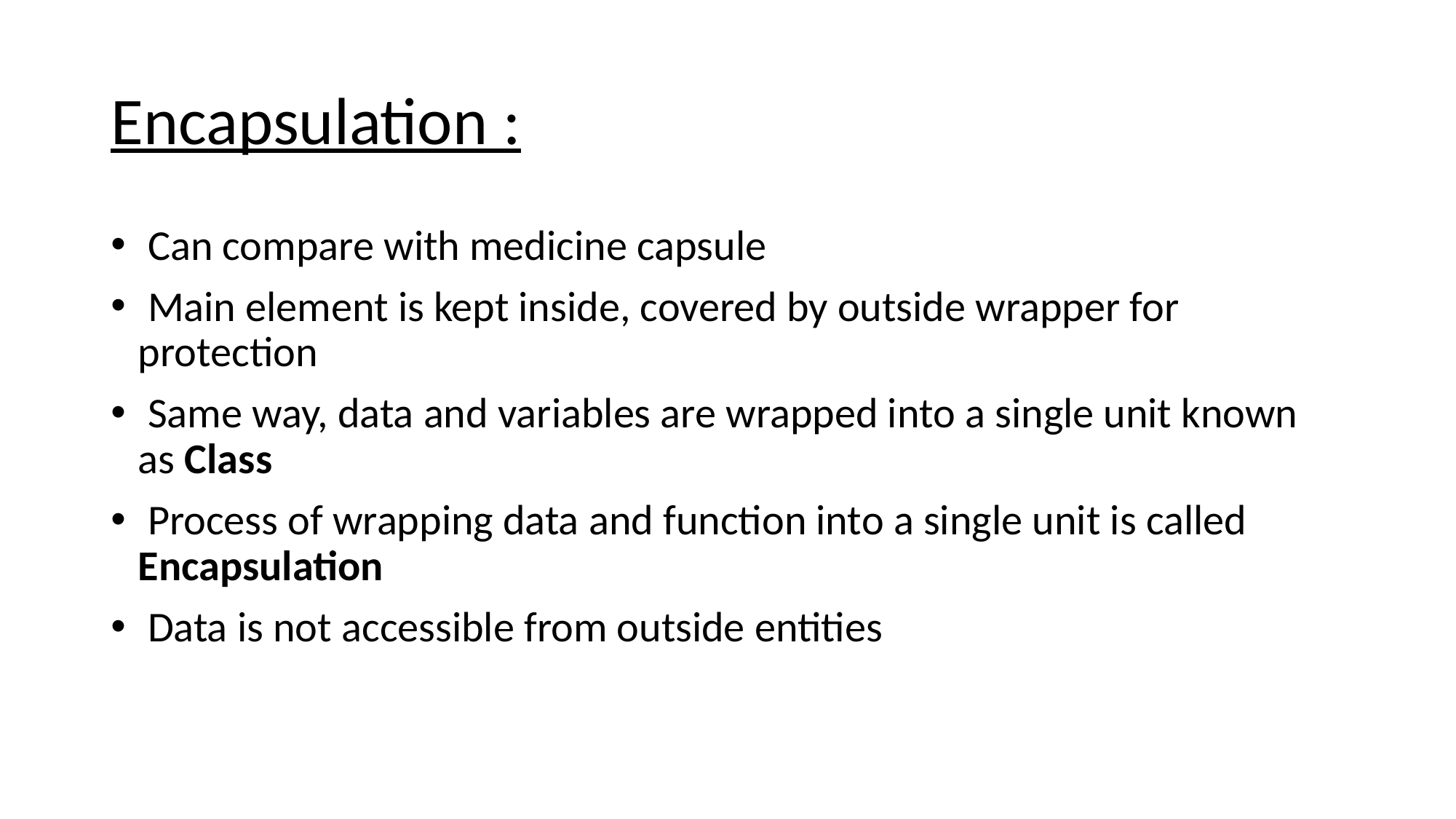

# Encapsulation :
 Can compare with medicine capsule
 Main element is kept inside, covered by outside wrapper for protection
 Same way, data and variables are wrapped into a single unit known as Class
 Process of wrapping data and function into a single unit is called Encapsulation
 Data is not accessible from outside entities